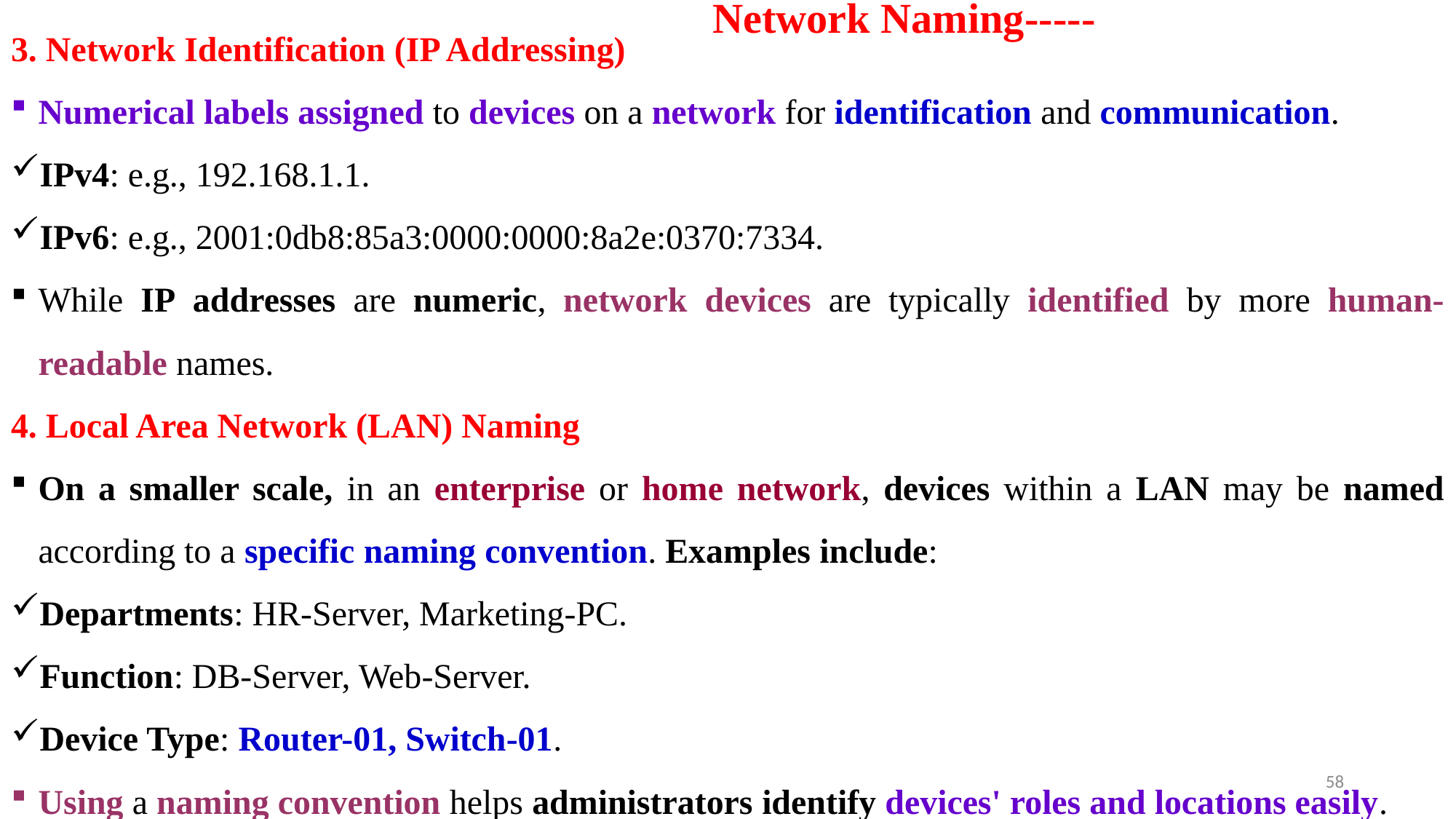

3. Network Identification (IP Addressing)
Numerical labels assigned to devices on a network for identification and communication.
IPv4: e.g., 192.168.1.1.
IPv6: e.g., 2001:0db8:85a3:0000:0000:8a2e:0370:7334.
While IP addresses are numeric, network devices are typically identified by more human-readable names.
4. Local Area Network (LAN) Naming
On a smaller scale, in an enterprise or home network, devices within a LAN may be named according to a specific naming convention. Examples include:
Departments: HR-Server, Marketing-PC.
Function: DB-Server, Web-Server.
Device Type: Router-01, Switch-01.
Using a naming convention helps administrators identify devices' roles and locations easily.

# Network Naming-----
58